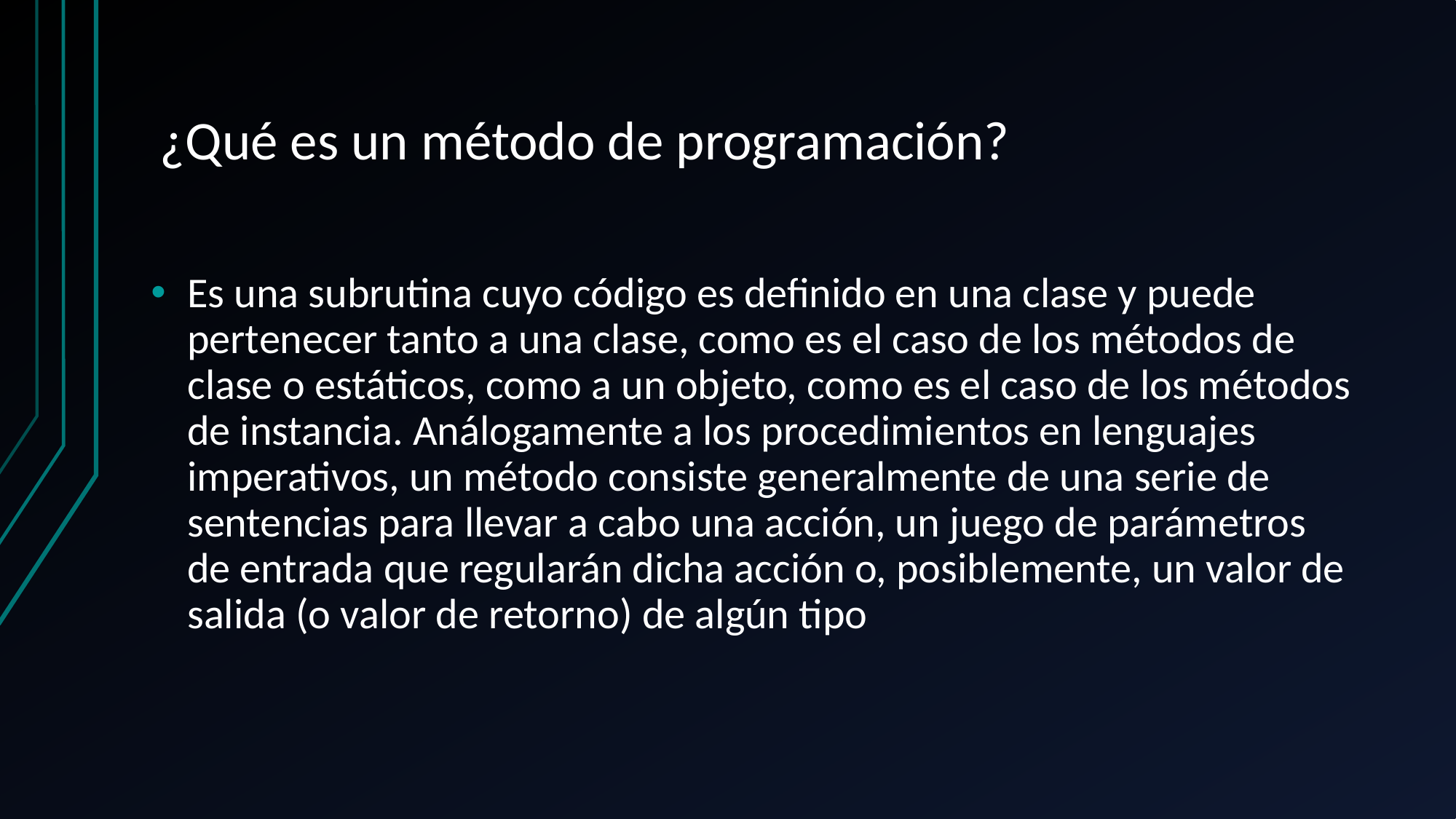

# ¿Qué es un método de programación?
Es una subrutina cuyo código es definido en una clase y puede pertenecer tanto a una clase, como es el caso de los métodos de clase o estáticos, como a un objeto, como es el caso de los métodos de instancia. Análogamente a los procedimientos en lenguajes imperativos, un método consiste generalmente de una serie de sentencias para llevar a cabo una acción, un juego de parámetros de entrada que regularán dicha acción o, posiblemente, un valor de salida (o valor de retorno) de algún tipo